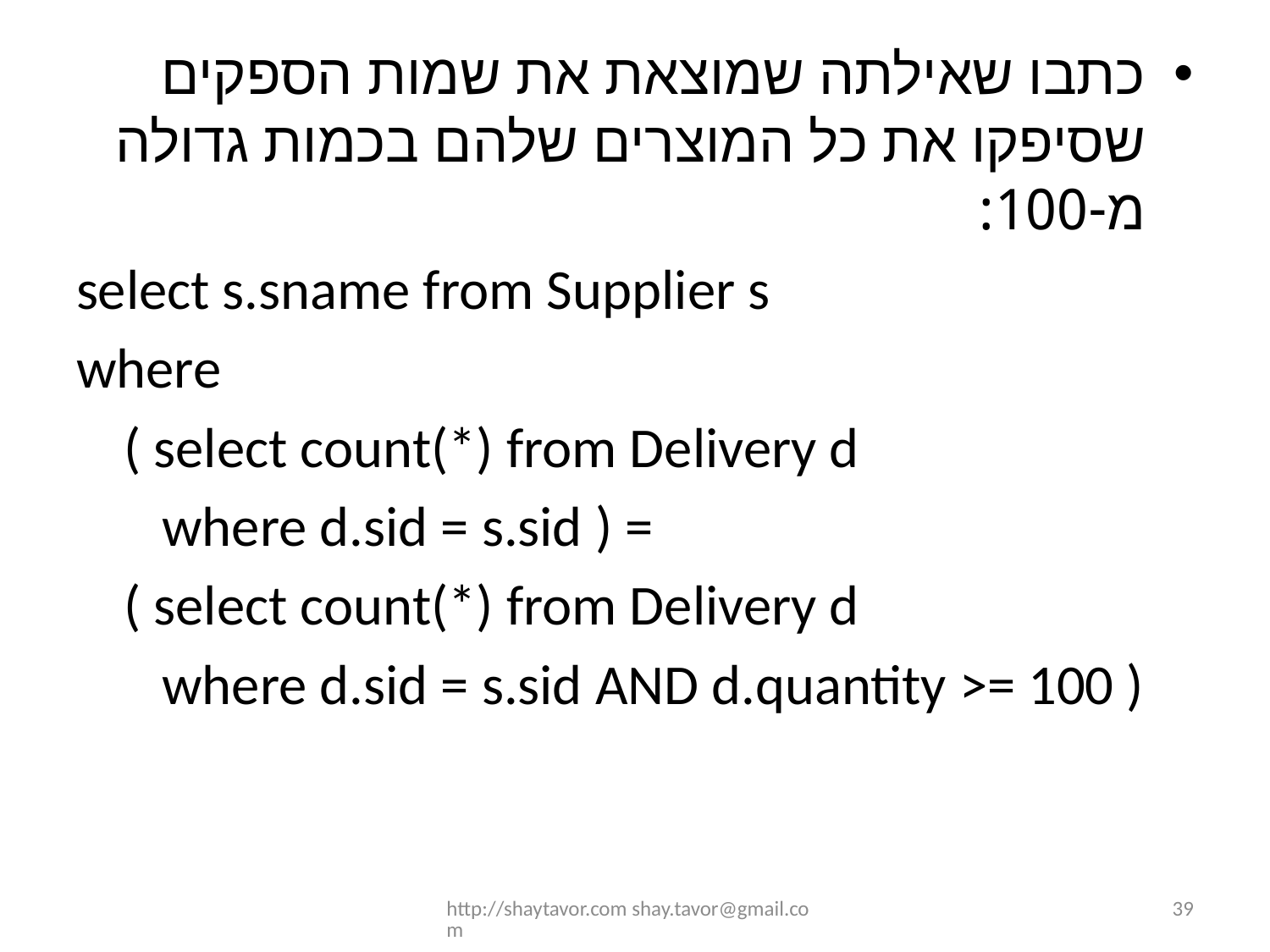

כתבו שאילתה שמוצאת את שמות הספקים שסיפקו את כל המוצרים שלהם בכמות גדולה מ-100:
select s.sname from Supplier s
where
	( select count(*) from Delivery d
	   where d.sid = s.sid ) =
	( select count(*) from Delivery d
	   where d.sid = s.sid AND d.quantity >= 100 )
http://shaytavor.com shay.tavor@gmail.com
39